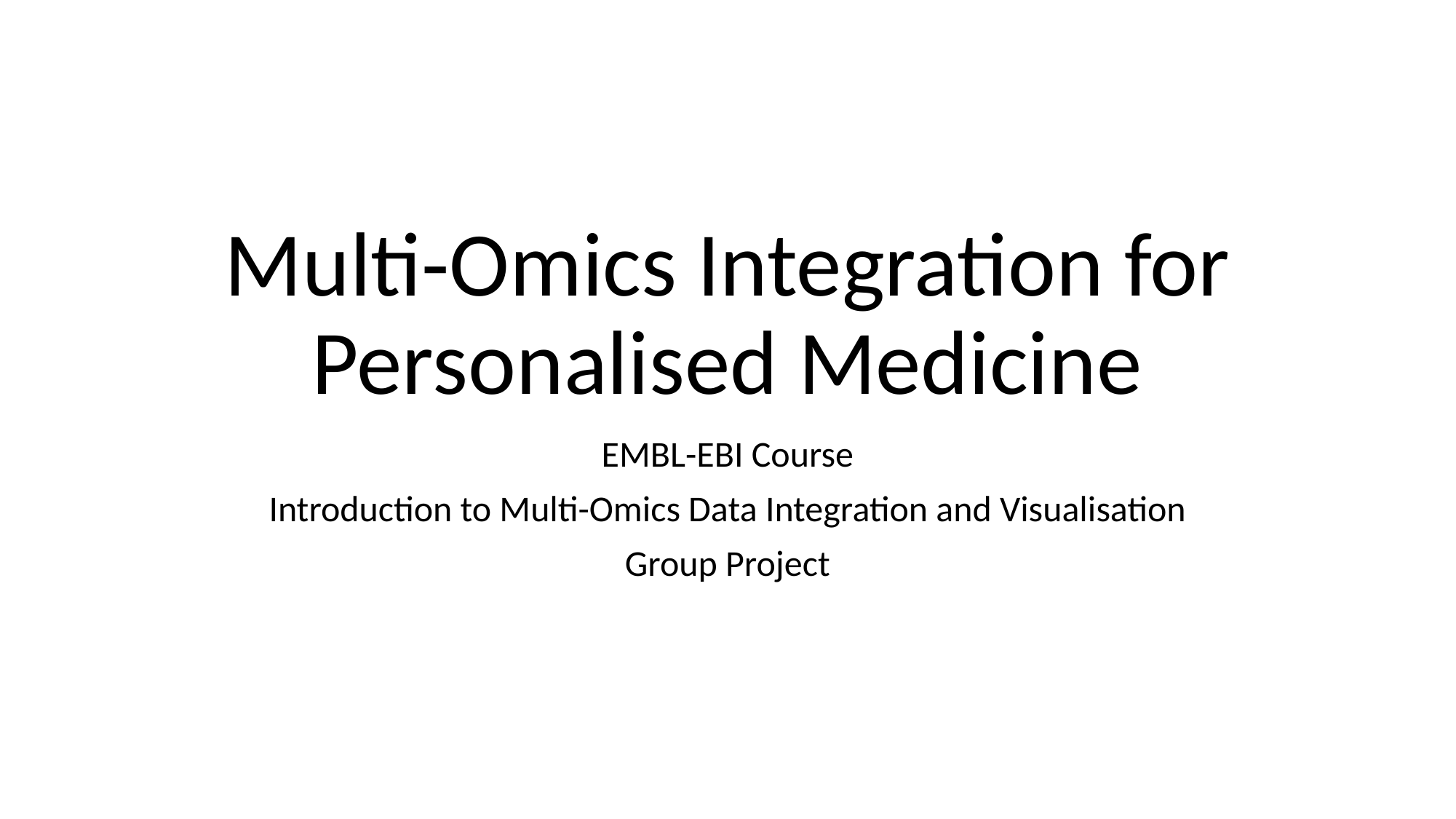

# Multi-Omics Integration for Personalised Medicine
EMBL-EBI Course
Introduction to Multi-Omics Data Integration and Visualisation
Group Project